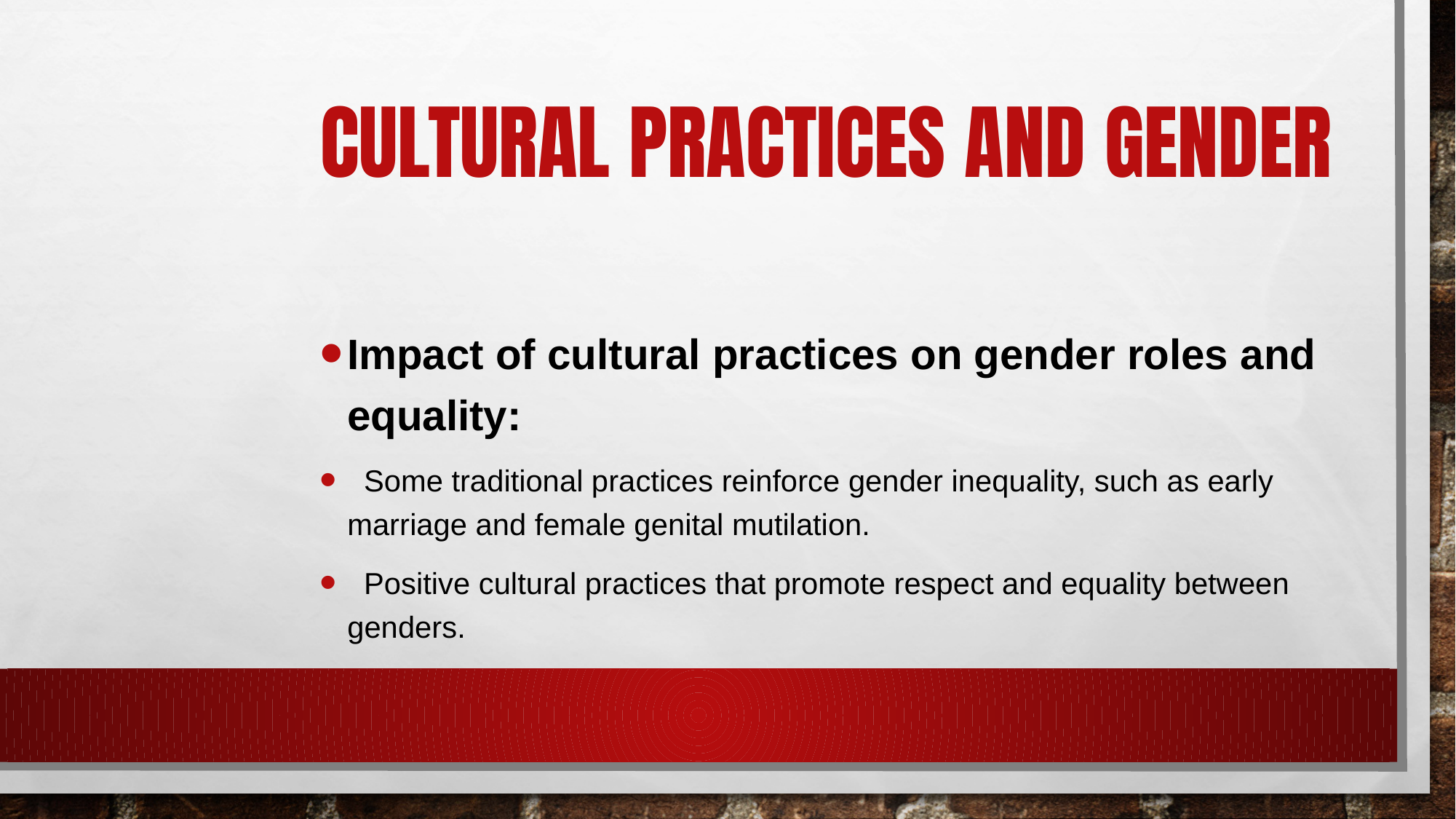

# Cultural Practices and Gender
Impact of cultural practices on gender roles and equality:
  Some traditional practices reinforce gender inequality, such as early marriage and female genital mutilation.
  Positive cultural practices that promote respect and equality between genders.